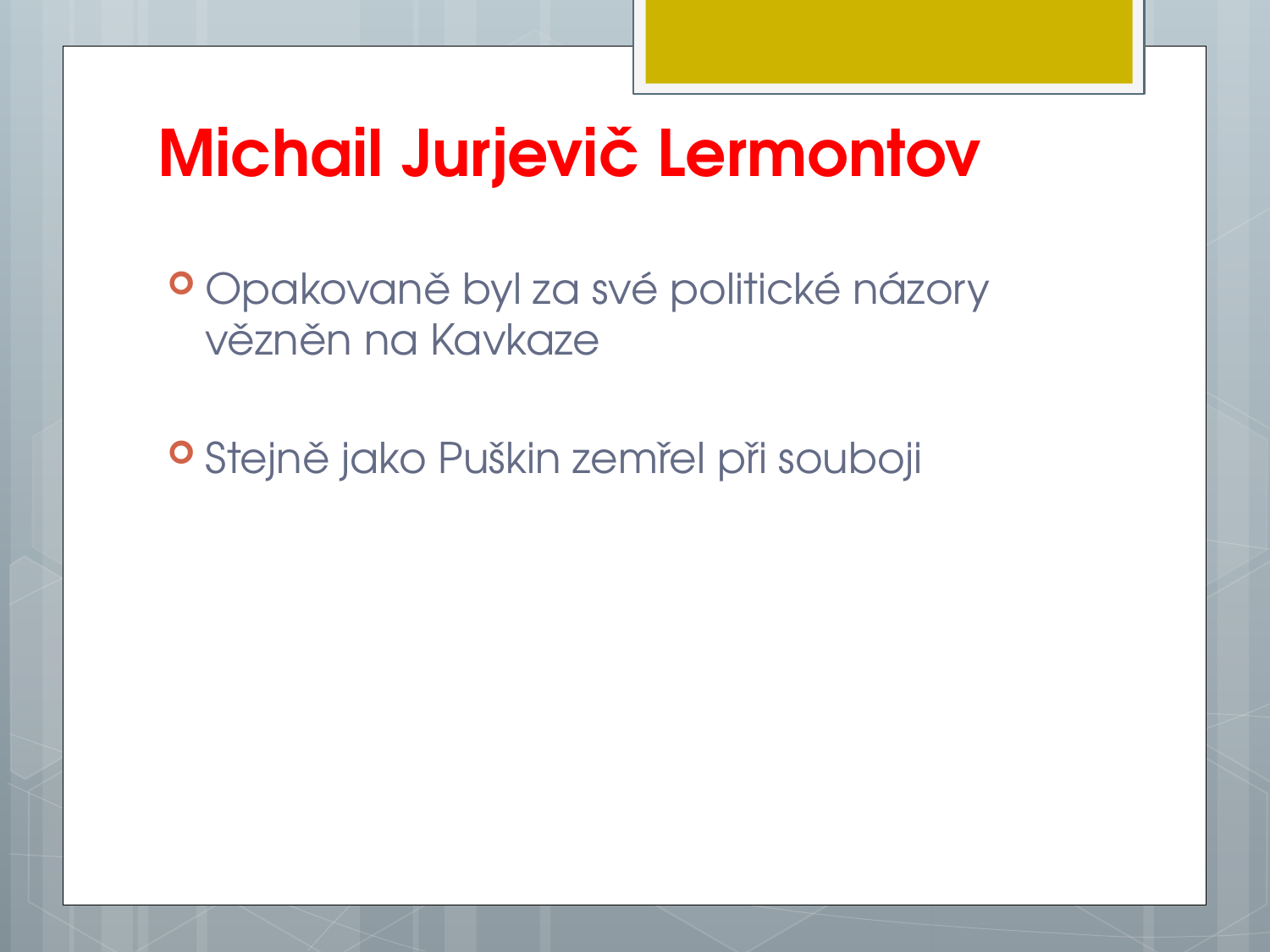

# Michail Jurjevič Lermontov

Opakovaně byl za své politické názory vězněn na Kavkaze

Stejně jako Puškin zemřel při souboji